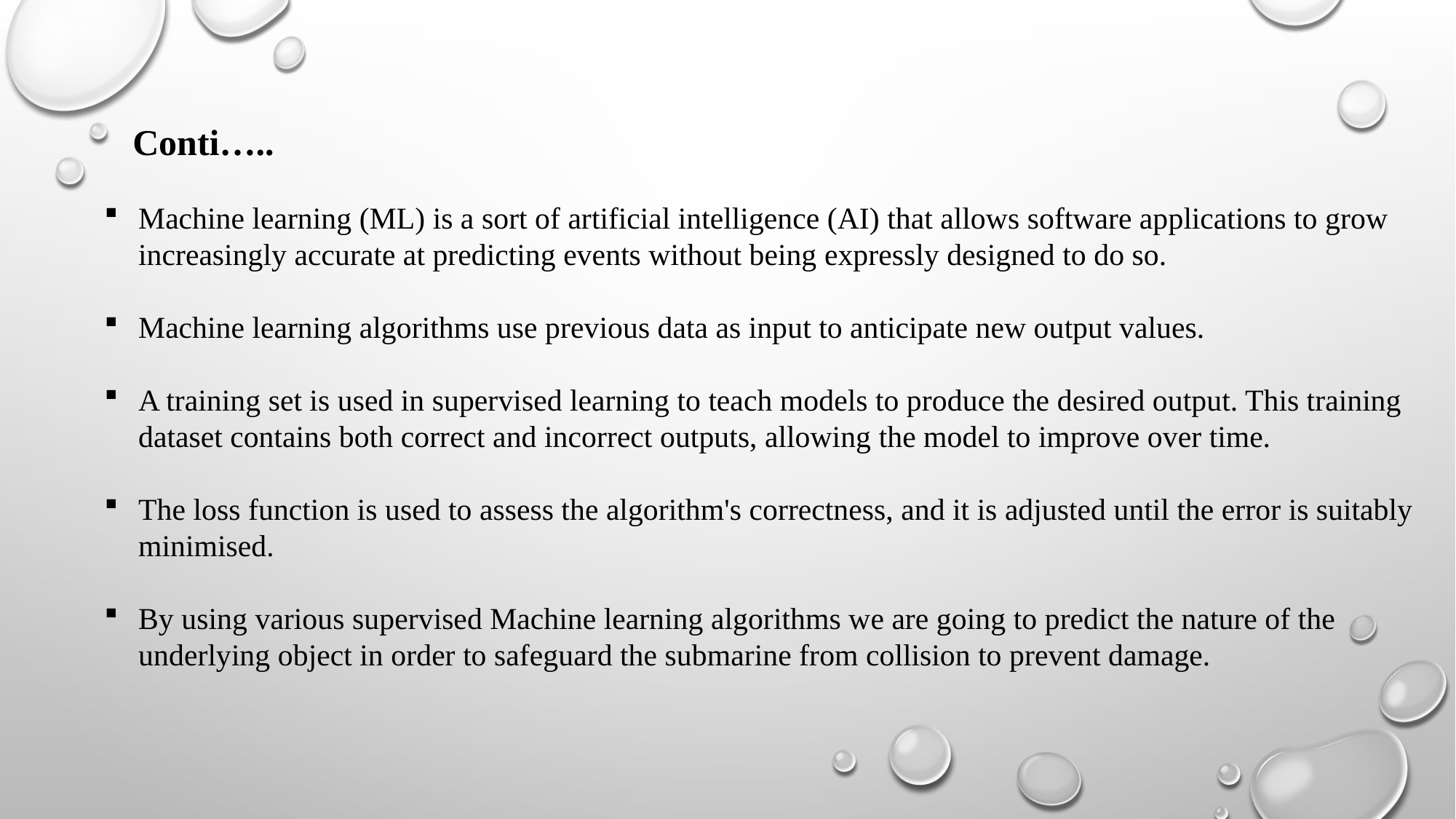

Conti…..
Machine learning (ML) is a sort of artificial intelligence (AI) that allows software applications to grow increasingly accurate at predicting events without being expressly designed to do so.

Machine learning algorithms use previous data as input to anticipate new output values.

A training set is used in supervised learning to teach models to produce the desired output. This training dataset contains both correct and incorrect outputs, allowing the model to improve over time.

The loss function is used to assess the algorithm's correctness, and it is adjusted until the error is suitably minimised.

By using various supervised Machine learning algorithms we are going to predict the nature of the underlying object in order to safeguard the submarine from collision to prevent damage.